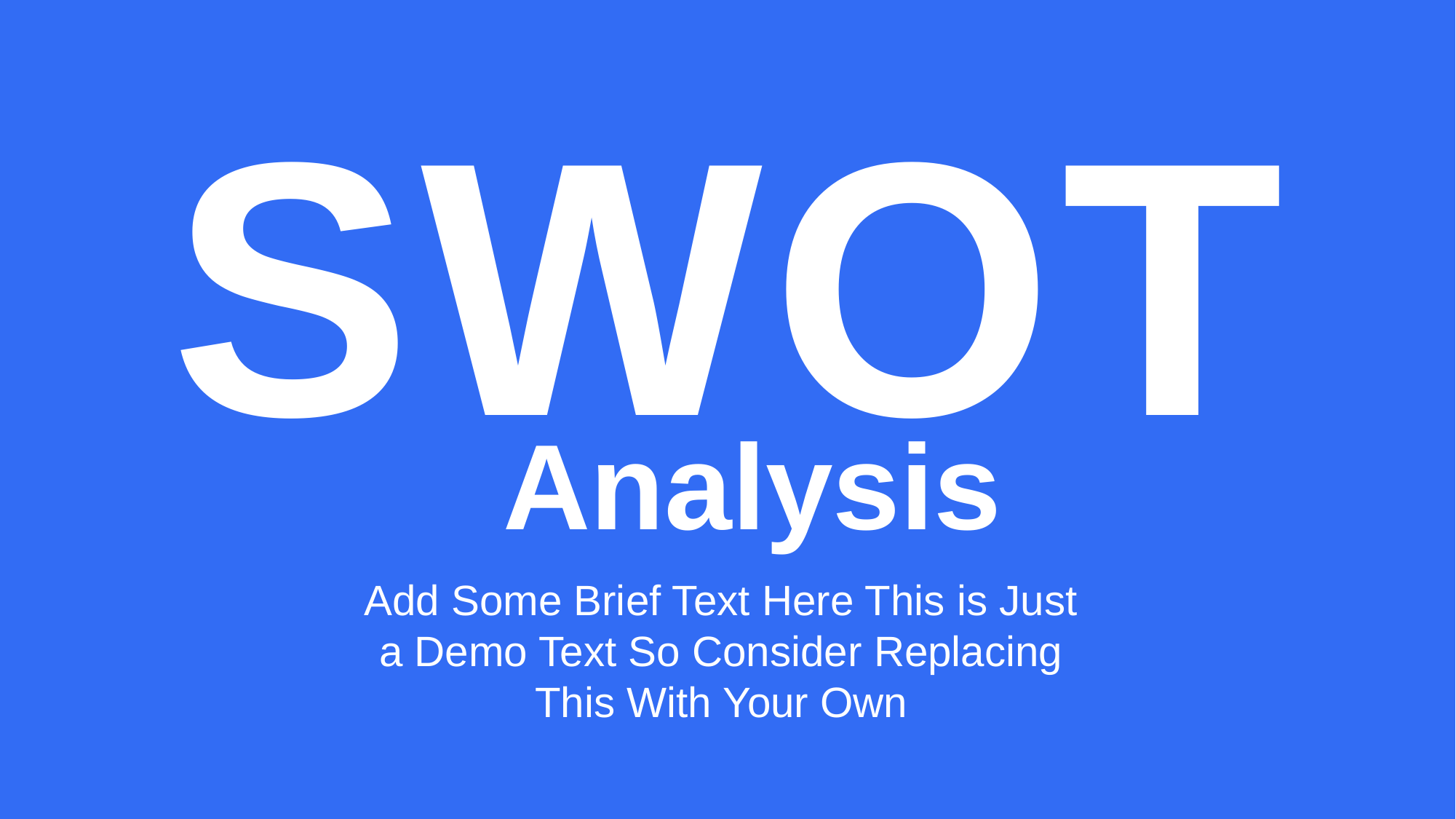

SWOT
Analysis
Add Some Brief Text Here This is Just a Demo Text So Consider Replacing This With Your Own